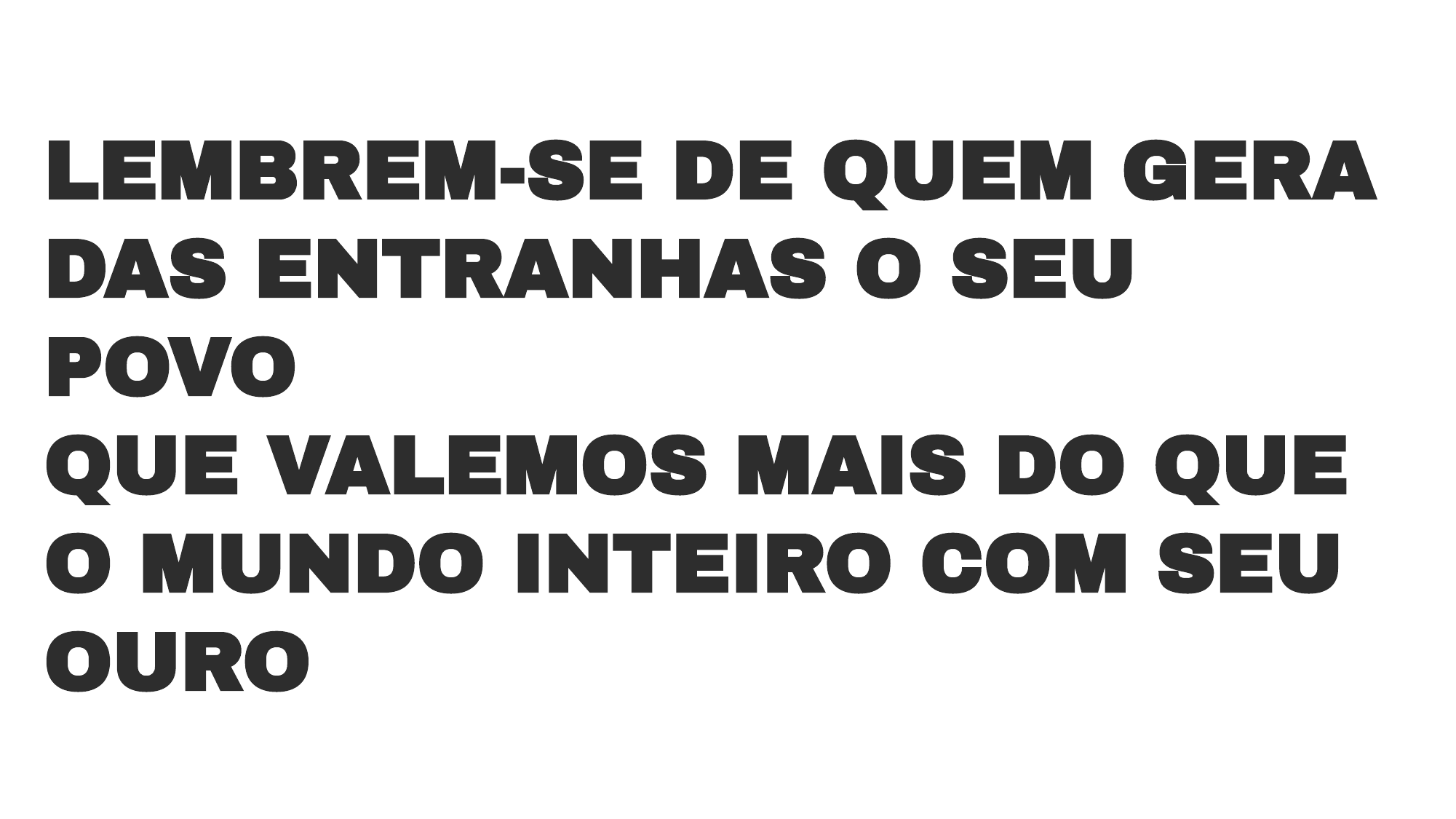

LEMBREM-SE DE QUEM GERA DAS ENTRANHAS O SEU POVO
QUE VALEMOS MAIS DO QUE O MUNDO INTEIRO COM SEU OURO